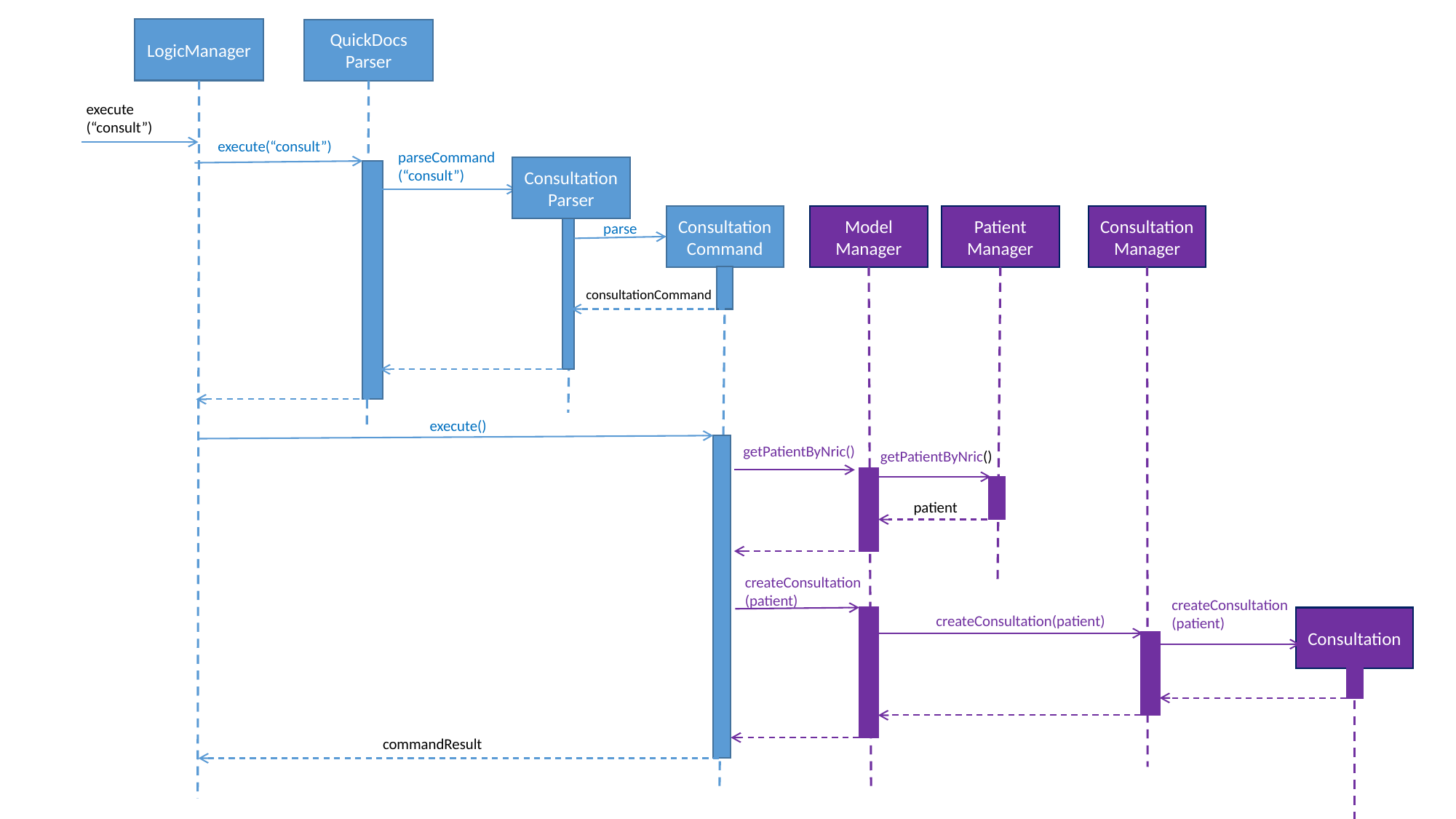

LogicManager
QuickDocs
Parser
execute
(“consult”)
execute(“consult”)
parseCommand
(“consult”)
Consultation
Parser

ConsultationCommand
Model
Manager
Patient
Manager
Consultation
Manager
parse

consultationCommand
execute()

getPatientByNric()
getPatientByNric()

patient
createConsultation
(patient)
createConsultation
(patient)
createConsultation(patient)
Consultation

commandResult